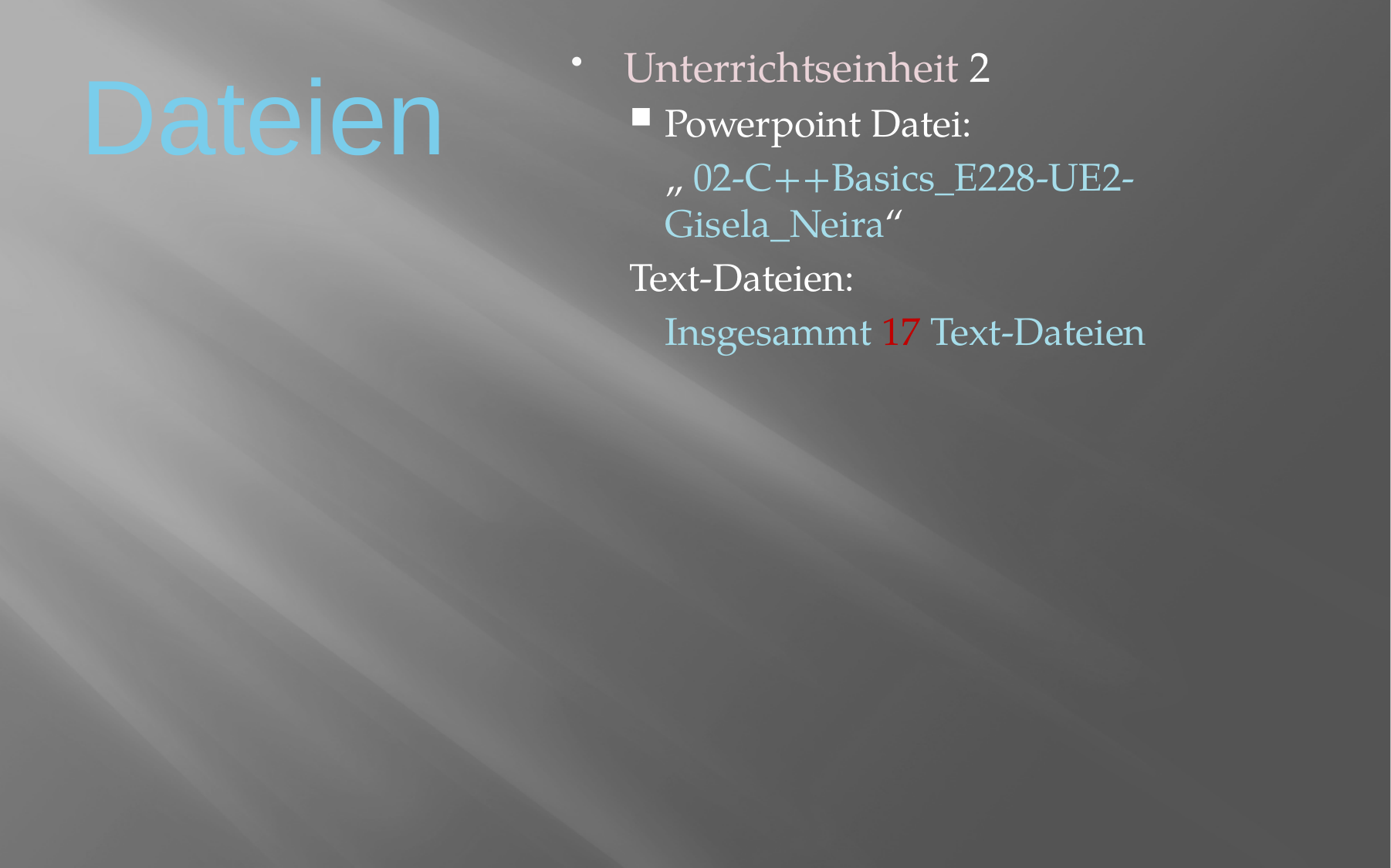

# Dateien
Unterrichtseinheit 2
Powerpoint Datei:
	„ 02-C++Basics_E228-UE2-Gisela_Neira“
Text-Dateien:
	Insgesammt 17 Text-Dateien